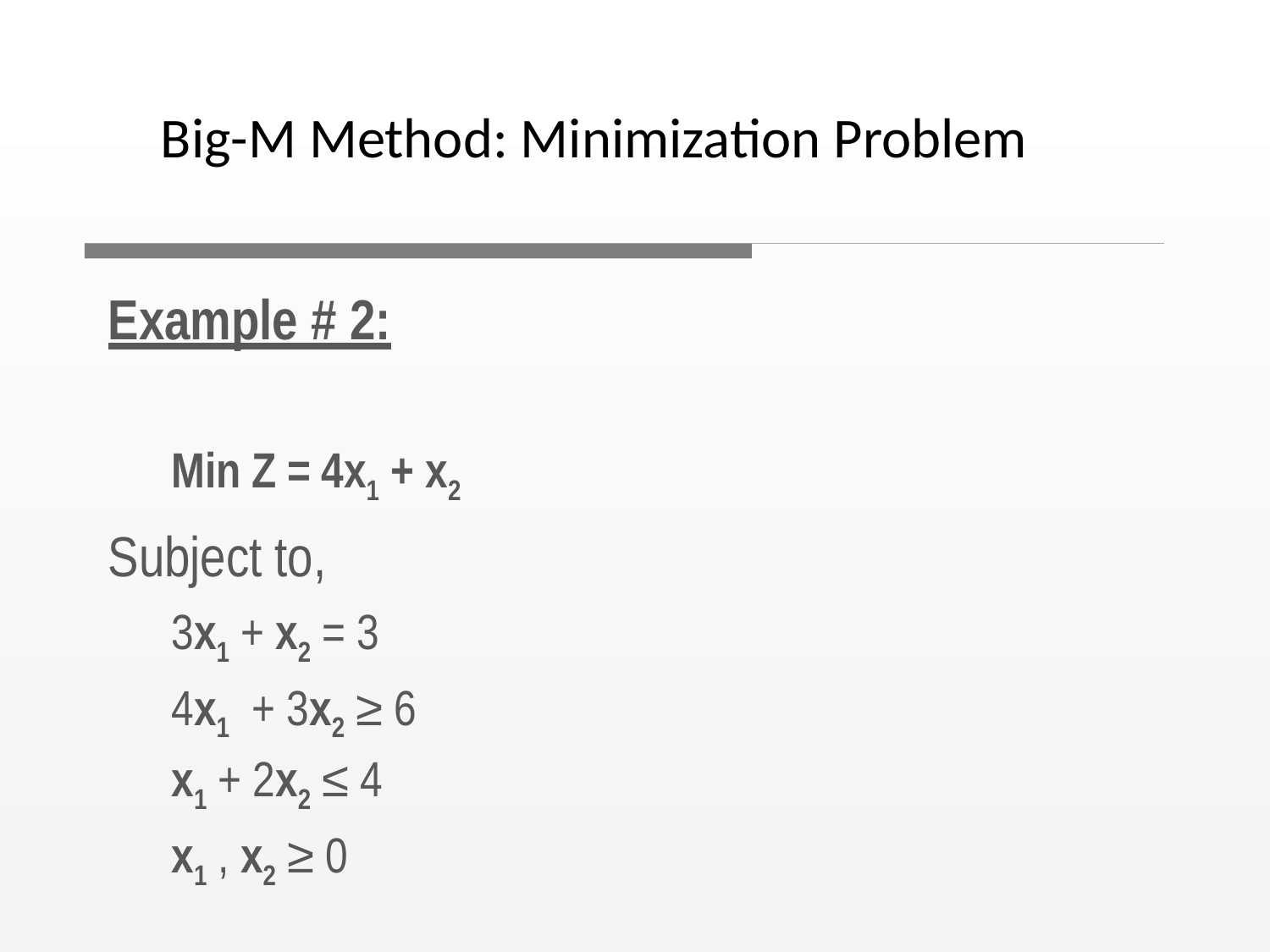

Big-M Method: Minimization Problem

Example # 2:

Min Z = 4x1 + x2
Subject to,
3x1 + x2 = 3
4x1  + 3x2 ≥ 6  x1 + 2x2 ≤ 4
x1 , x2 ≥ 0